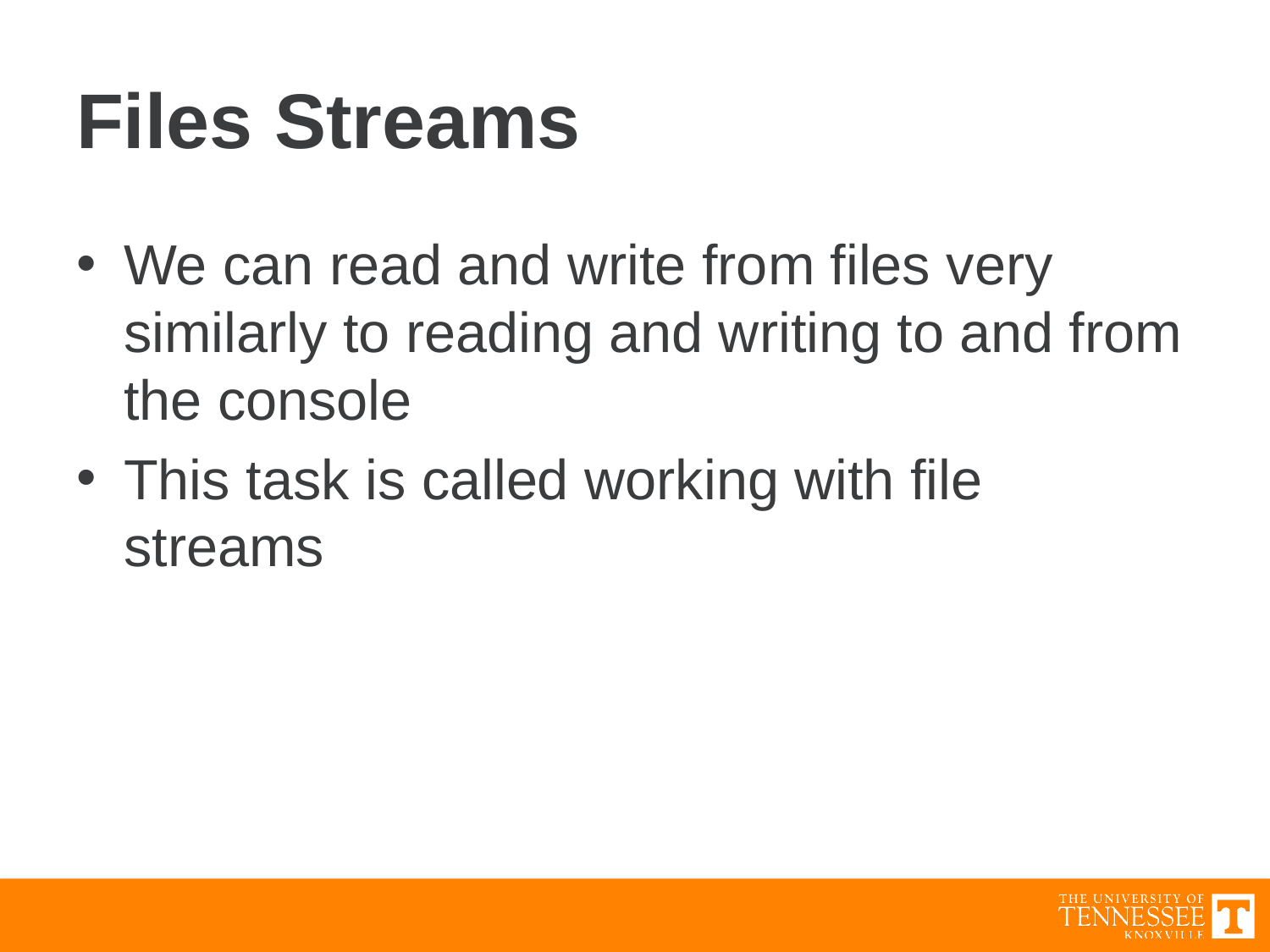

# Files Streams
We can read and write from files very similarly to reading and writing to and from the console
This task is called working with file streams